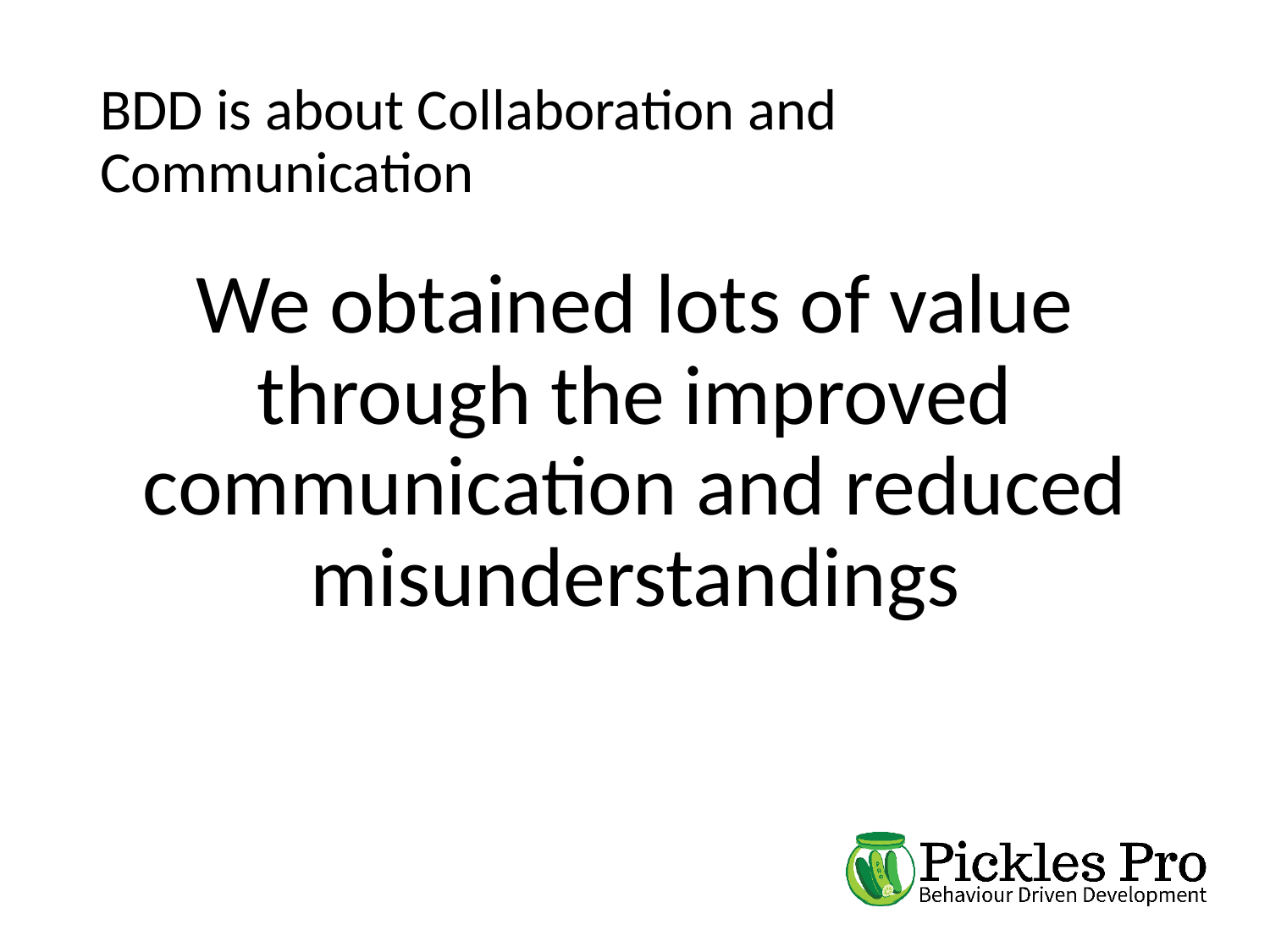

# BDD is about Collaboration and Communication
We obtained lots of value through the improved communication and reduced misunderstandings